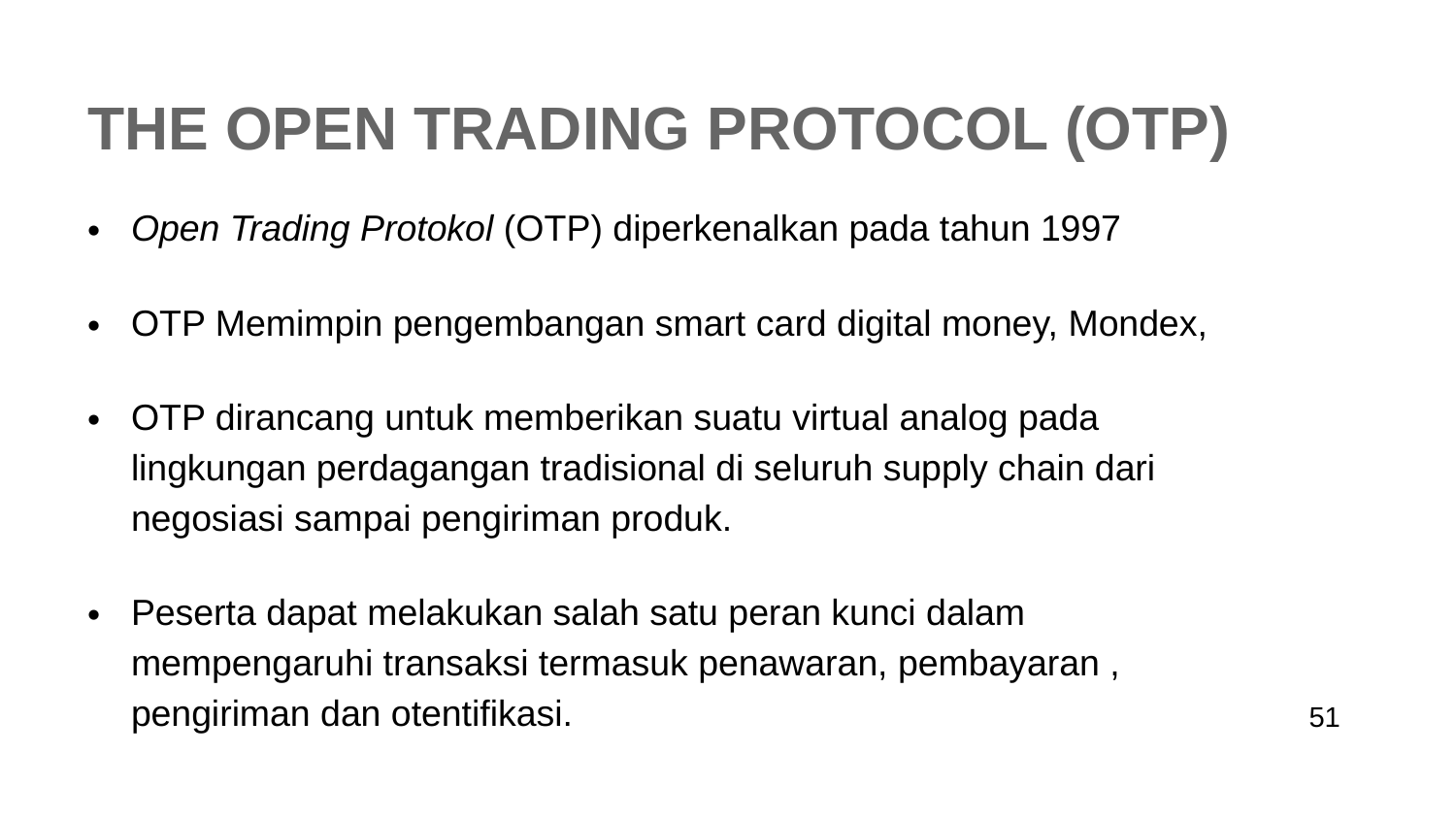

# The Open Trading Protocol (OTP)
Open Trading Protokol (OTP) diperkenalkan pada tahun 1997
OTP Memimpin pengembangan smart card digital money, Mondex,
OTP dirancang untuk memberikan suatu virtual analog pada lingkungan perdagangan tradisional di seluruh supply chain dari negosiasi sampai pengiriman produk.
Peserta dapat melakukan salah satu peran kunci dalam mempengaruhi transaksi termasuk penawaran, pembayaran , pengiriman dan otentifikasi.
51